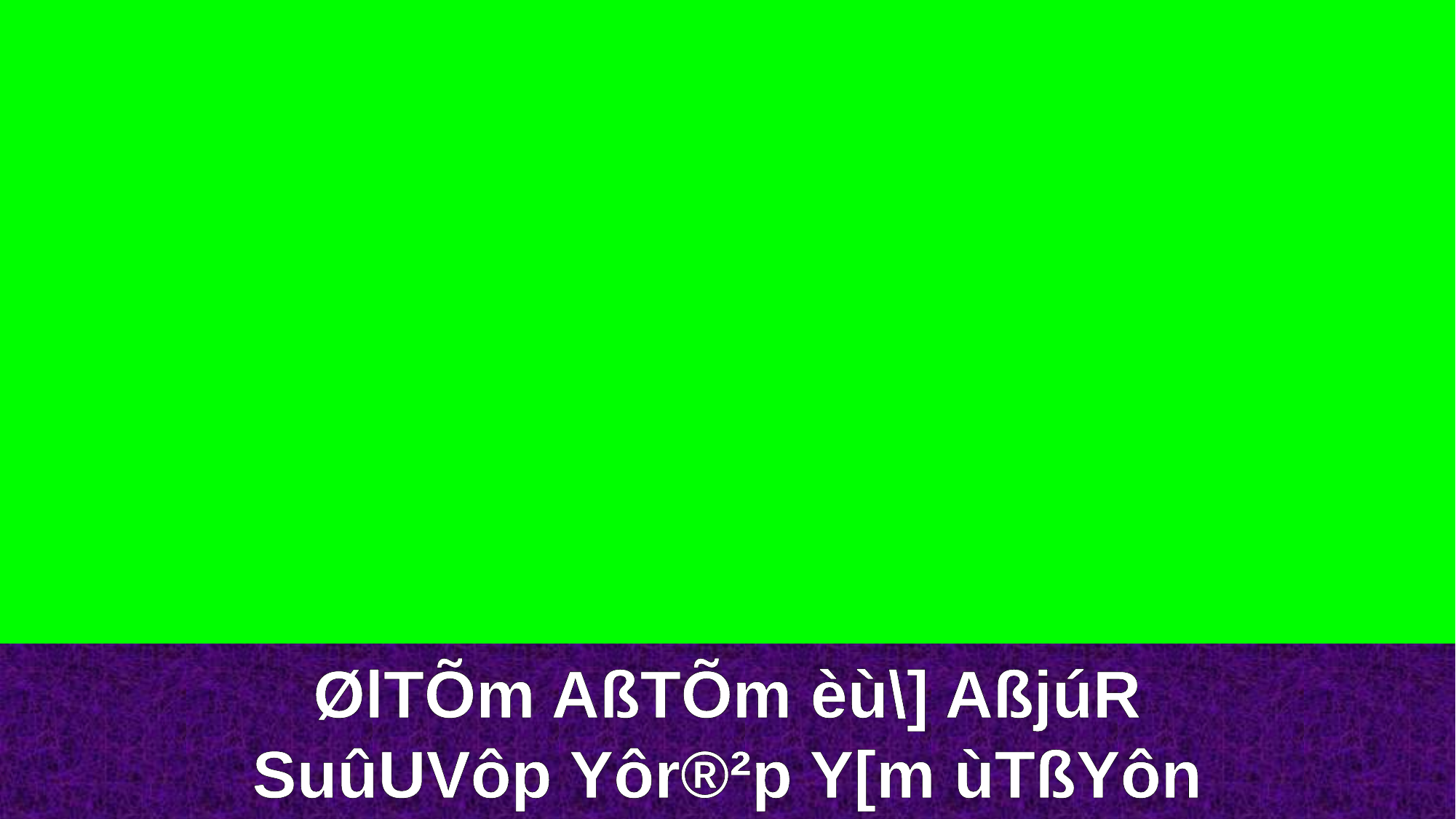

ØlTÕm AßTÕm èù\] AßjúR
SuûUVôp Yôr®²p Y[m ùTßYôn